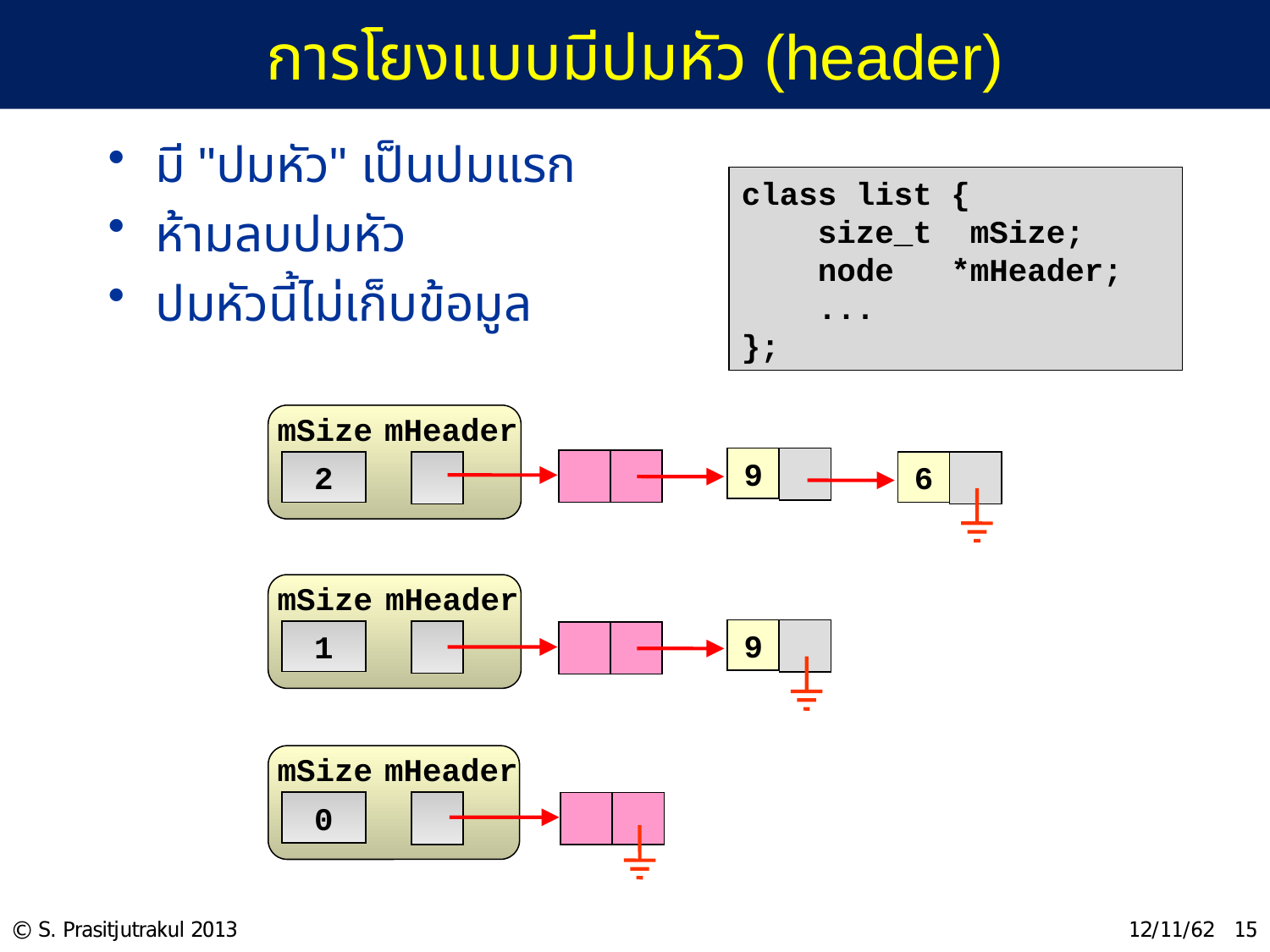

# การโยงแบบมีปมหัว (header)
มี "ปมหัว" เป็นปมแรก
ห้ามลบปมหัว
ปมหัวนี้ไม่เก็บข้อมูล
class list {
    size_t  mSize;
    node   *mHeader;
    ...
};
mSize
mHeader

2

9

6

mSize
mHeader

1

9

mSize
mHeader

0